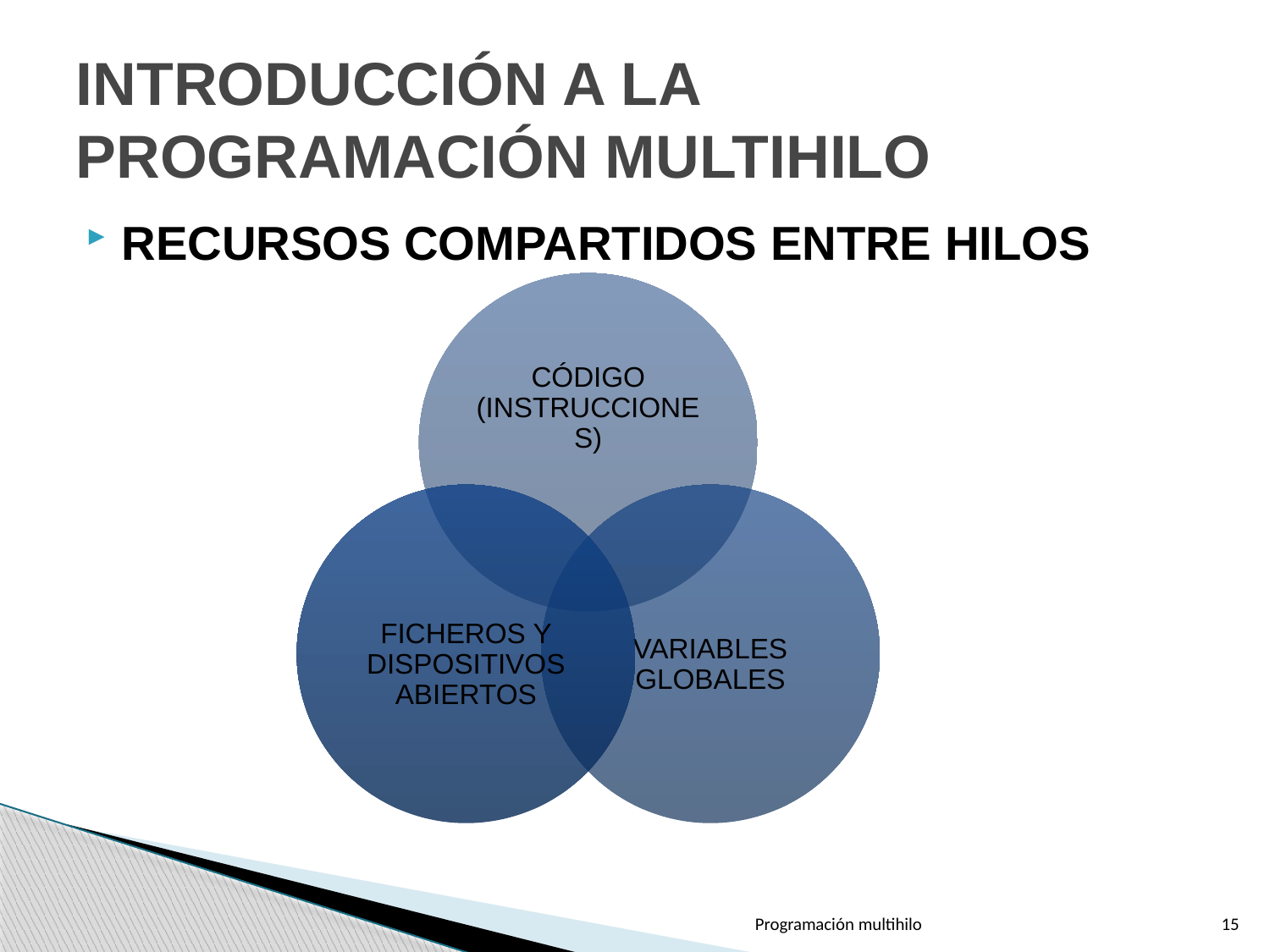

# INTRODUCCIÓN A LA PROGRAMACIÓN MULTIHILO
RECURSOS COMPARTIDOS ENTRE HILOS

CÓDIGO (INSTRUCCIONES)
VARIABLES GLOBALES
FICHEROS Y DISPOSITIVOS ABIERTOS
Programación multihilo
15